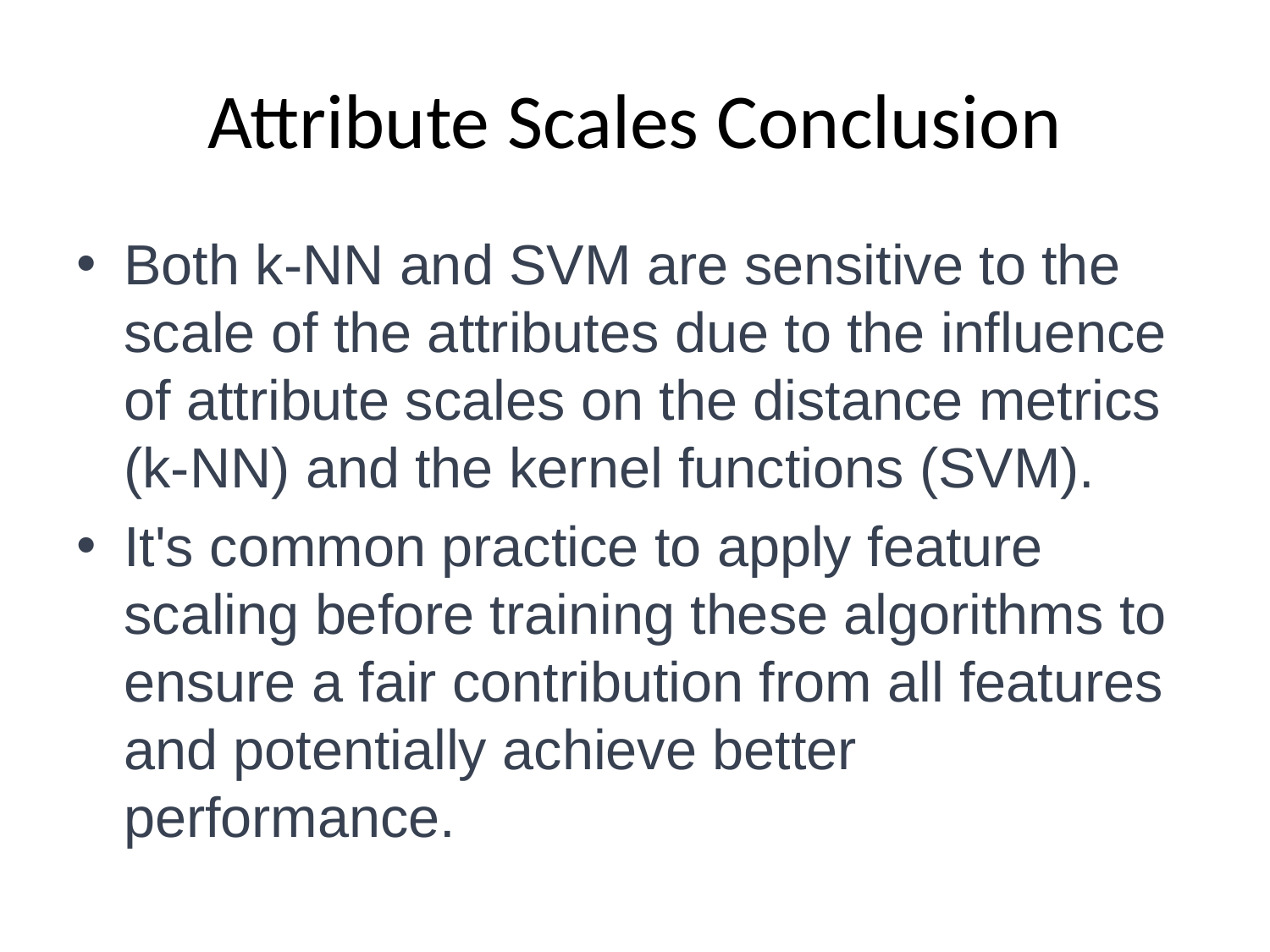

# Attribute Scales Conclusion
Both k-NN and SVM are sensitive to the scale of the attributes due to the influence of attribute scales on the distance metrics (k-NN) and the kernel functions (SVM).
It's common practice to apply feature scaling before training these algorithms to ensure a fair contribution from all features and potentially achieve better performance.